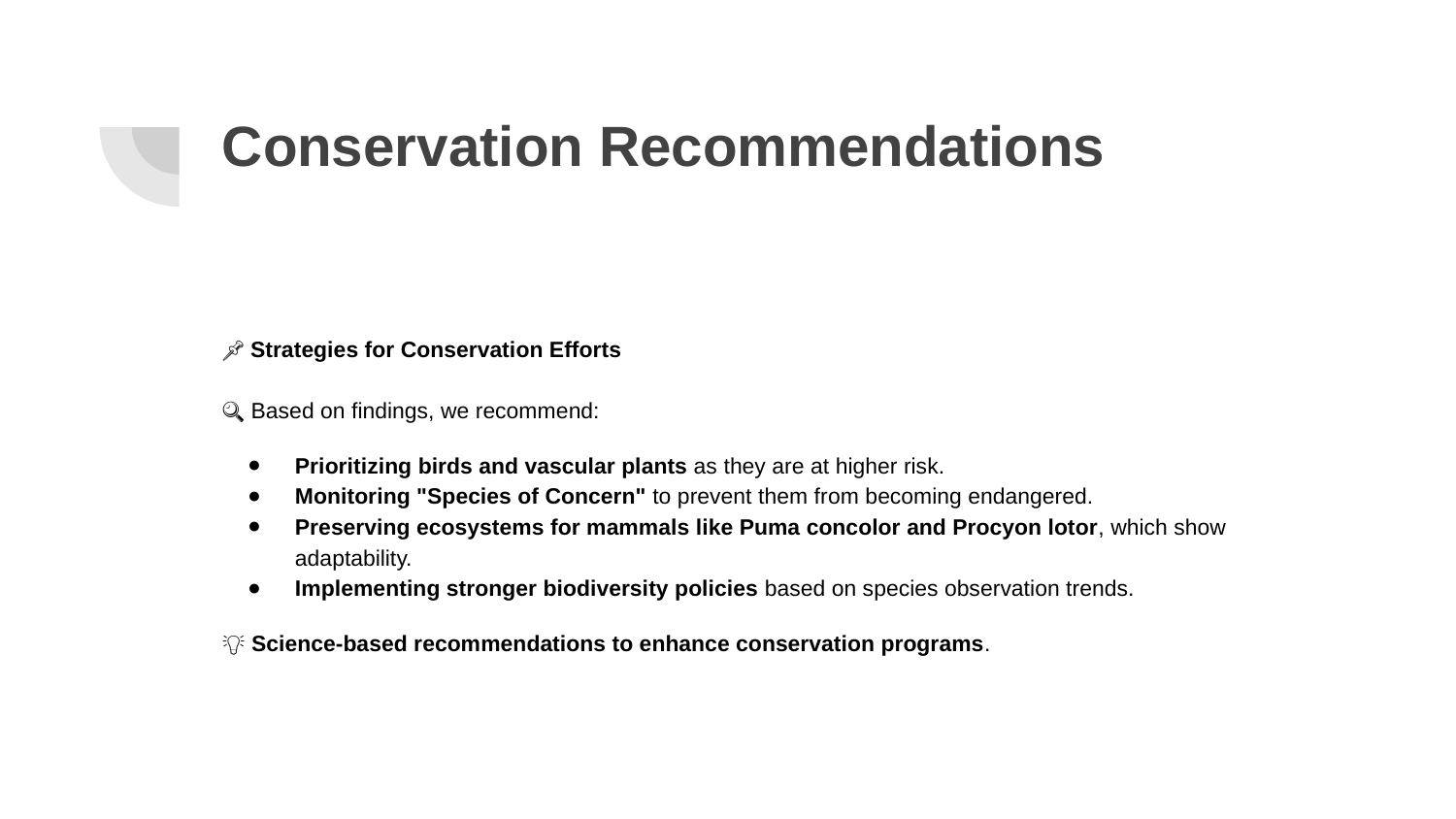

# Conservation Recommendations
📌 Strategies for Conservation Efforts
🔍 Based on findings, we recommend:
Prioritizing birds and vascular plants as they are at higher risk.
Monitoring "Species of Concern" to prevent them from becoming endangered.
Preserving ecosystems for mammals like Puma concolor and Procyon lotor, which show adaptability.
Implementing stronger biodiversity policies based on species observation trends.
💡 Science-based recommendations to enhance conservation programs.